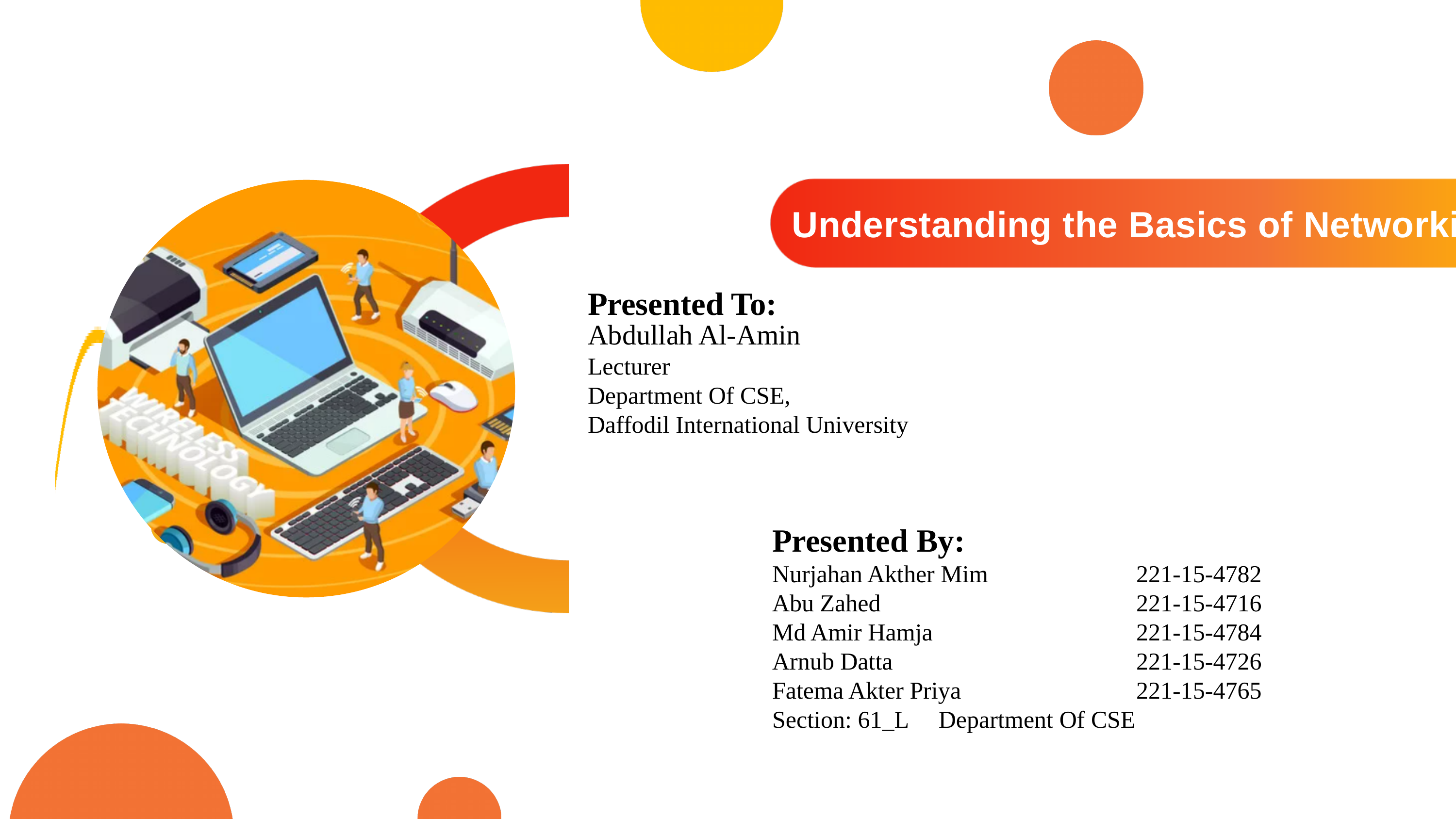

Understanding the Basics of Networking
Presented To:
Abdullah Al-Amin
Lecturer
Department Of CSE,
Daffodil International University

Presented By:
Nurjahan Akther Mim 		221-15-4782
Abu Zahed				221-15-4716
Md Amir Hamja			221-15-4784
Arnub Datta				221-15-4726
Fatema Akter Priya			221-15-4765
Section: 61_L     Department Of CSE